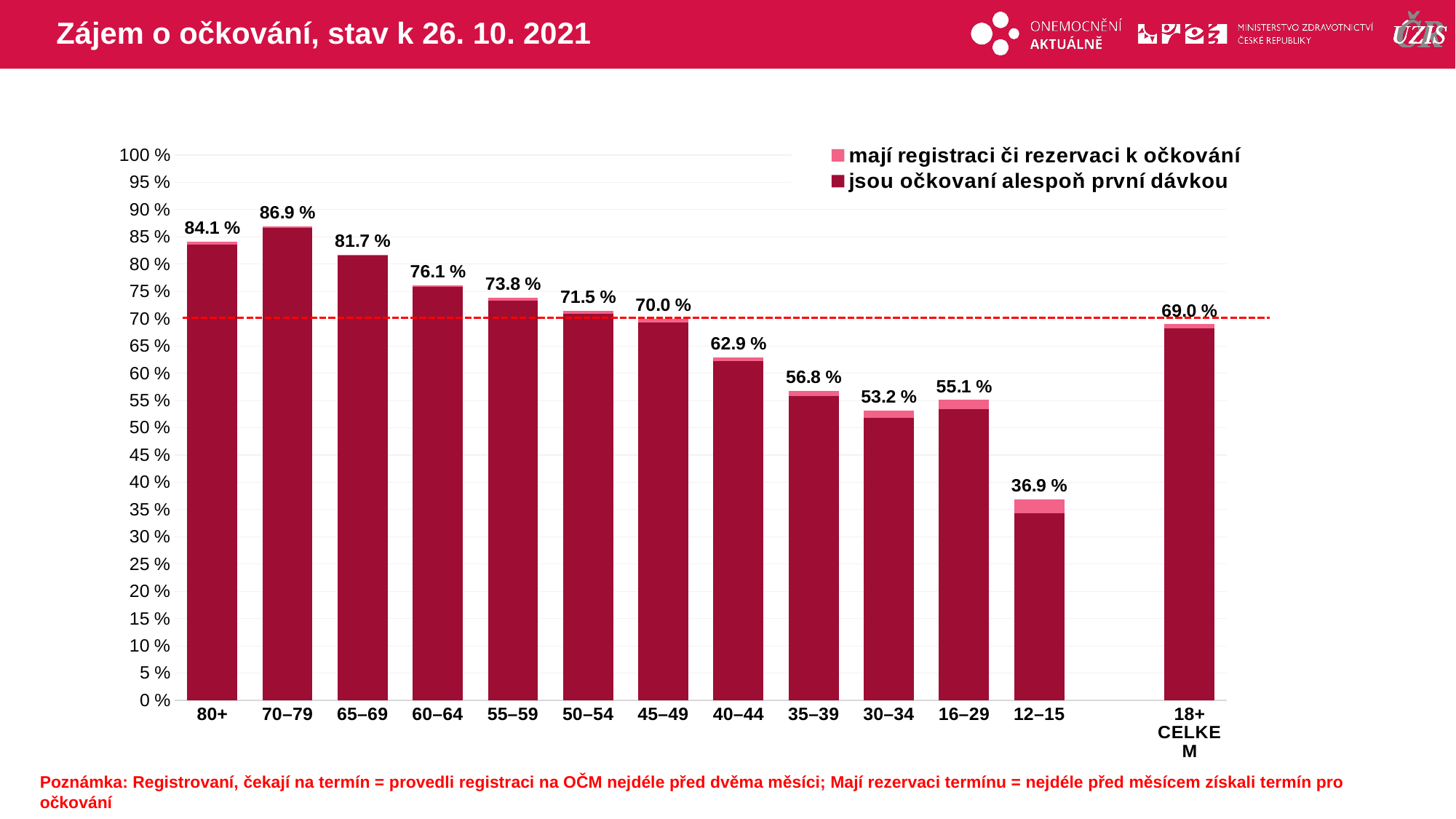

# Zájem o očkování, stav k 26. 10. 2021

### Chart

| Category | mají registraci či rezervaci k očkování | jsou očkovaní alespoň první dávkou |
|---|---|---|
| 80+ | 84.12606 | 83.5330238 |
| 70–79 | 86.89071 | 86.6000628 |
| 65–69 | 81.72907 | 81.5268181 |
| 60–64 | 76.12097 | 75.8309418 |
| 55–59 | 73.79792 | 73.362967 |
| 50–54 | 71.47333 | 70.920859 |
| 45–49 | 69.99171 | 69.307127 |
| 40–44 | 62.94221 | 62.1763062 |
| 35–39 | 56.78751 | 55.7522136 |
| 30–34 | 53.15155 | 51.8403018 |
| 16–29 | 55.09222 | 53.3756824 |
| 12–15 | 36.88202 | 34.2843623 |
|  | None | None |
| 18+ CELKEM | 68.98512 | 68.2127076 |
Poznámka: Registrovaní, čekají na termín = provedli registraci na OČM nejdéle před dvěma měsíci; Mají rezervaci termínu = nejdéle před měsícem získali termín pro očkování